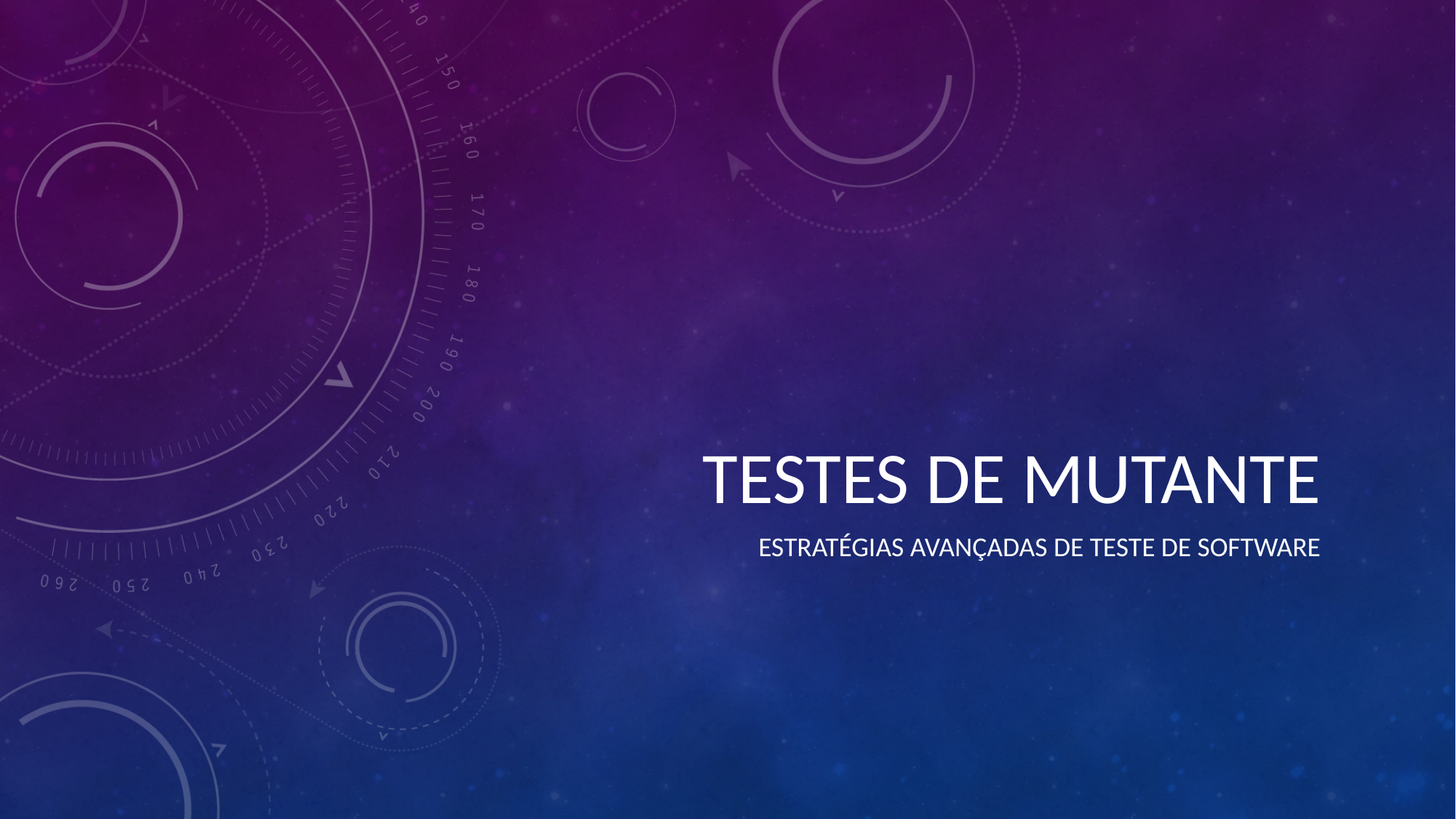

# Testes de mutante
Estratégias avançadas de teste de software